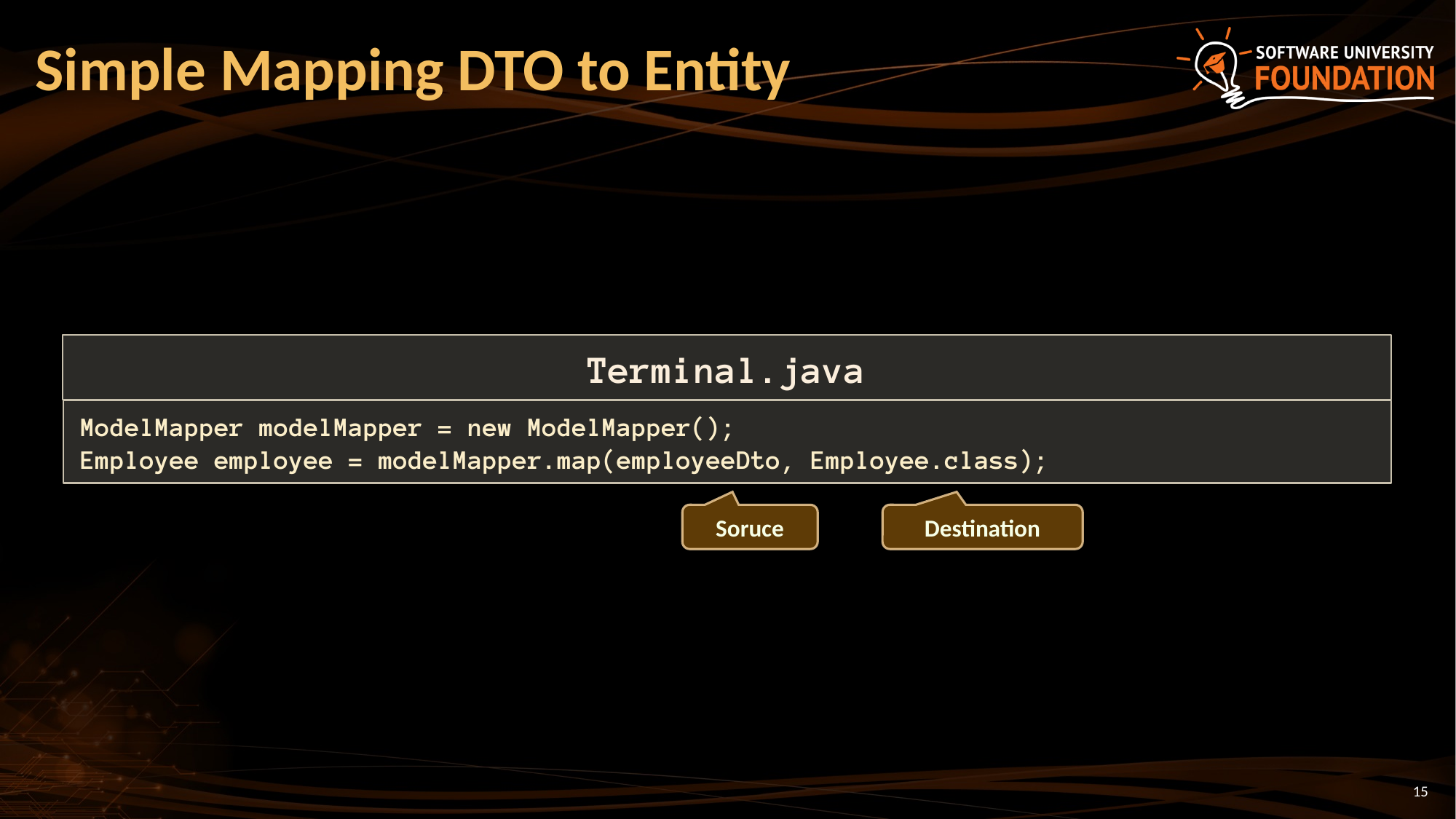

# Simple Mapping DTO to Entity
Terminal.java
ModelMapper modelMapper = new ModelMapper();
Employee employee = modelMapper.map(employeeDto, Employee.class);
Soruce
Destination
15